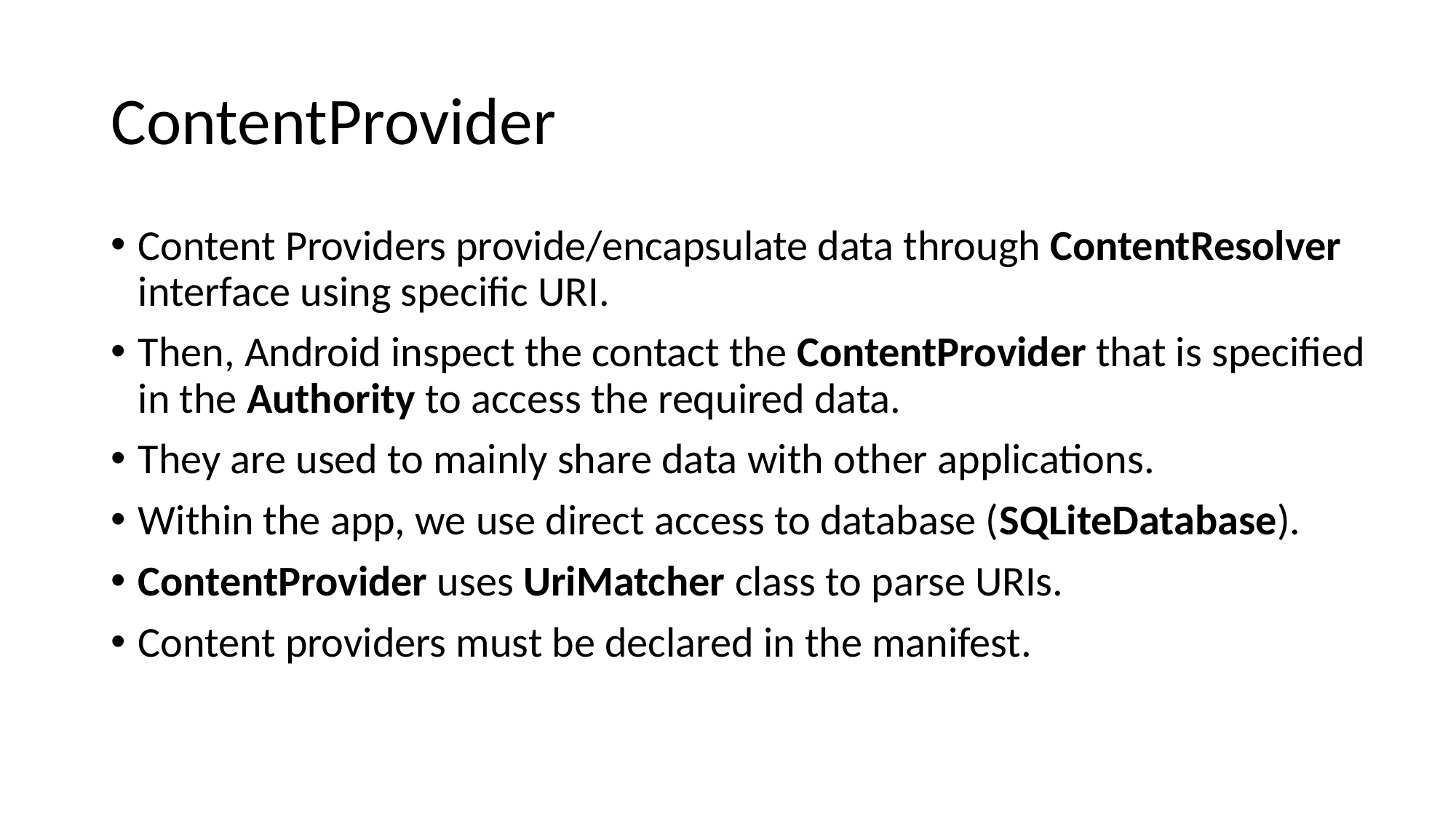

# ContentProvider
Content Providers provide/encapsulate data through ContentResolver interface using specific URI.
Then, Android inspect the contact the ContentProvider that is specified in the Authority to access the required data.
They are used to mainly share data with other applications.
Within the app, we use direct access to database (SQLiteDatabase).
ContentProvider uses UriMatcher class to parse URIs.
Content providers must be declared in the manifest.